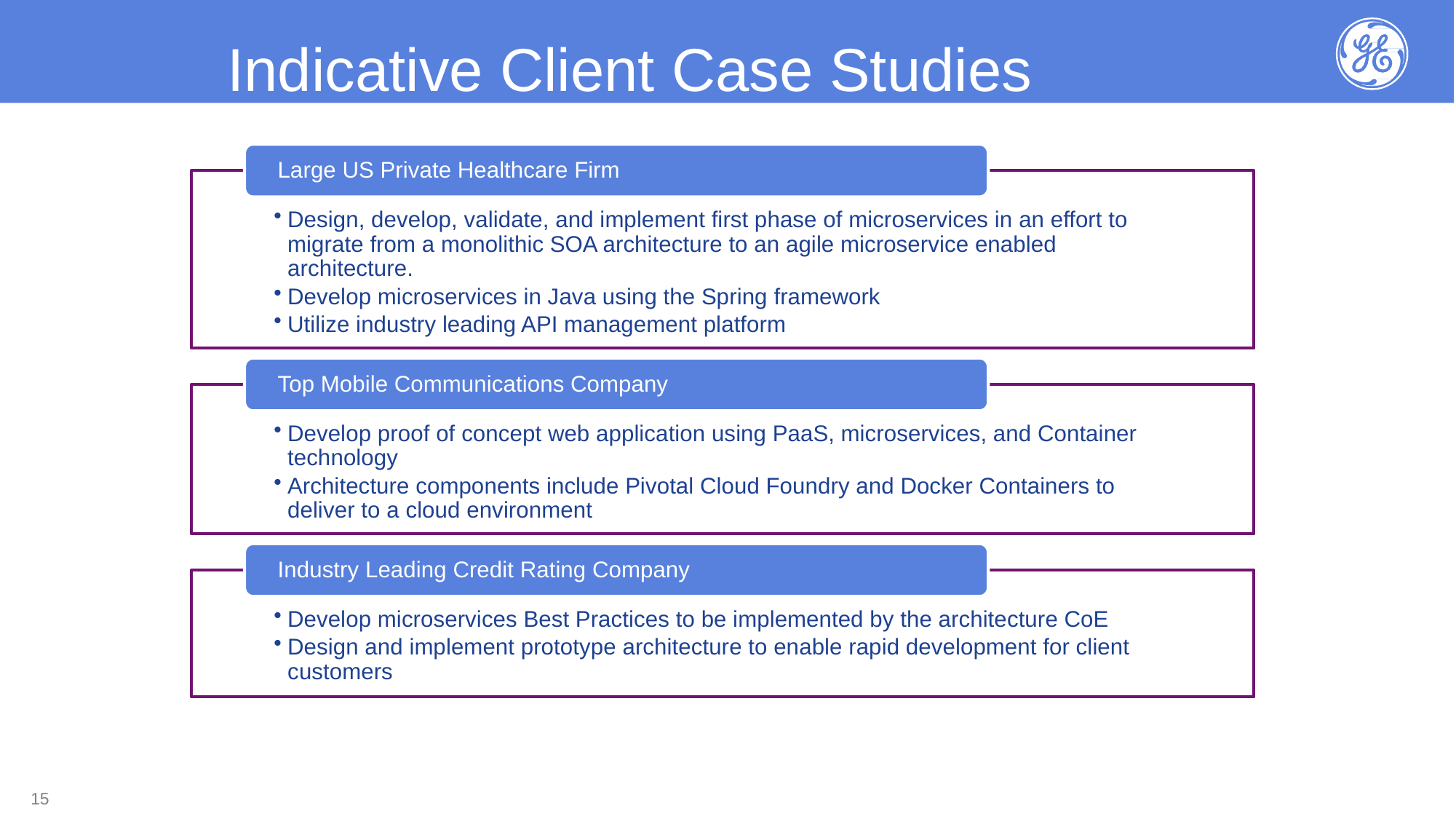

# Indicative Client Case Studies
Design, develop, validate, and implement first phase of microservices in an effort to migrate from a monolithic SOA architecture to an agile microservice enabled architecture.
Develop microservices in Java using the Spring framework
Utilize industry leading API management platform
Large US Private Healthcare Firm
Develop proof of concept web application using PaaS, microservices, and Container technology
Architecture components include Pivotal Cloud Foundry and Docker Containers to deliver to a cloud environment
Top Mobile Communications Company
Develop microservices Best Practices to be implemented by the architecture CoE
Design and implement prototype architecture to enable rapid development for client customers
Industry Leading Credit Rating Company
15